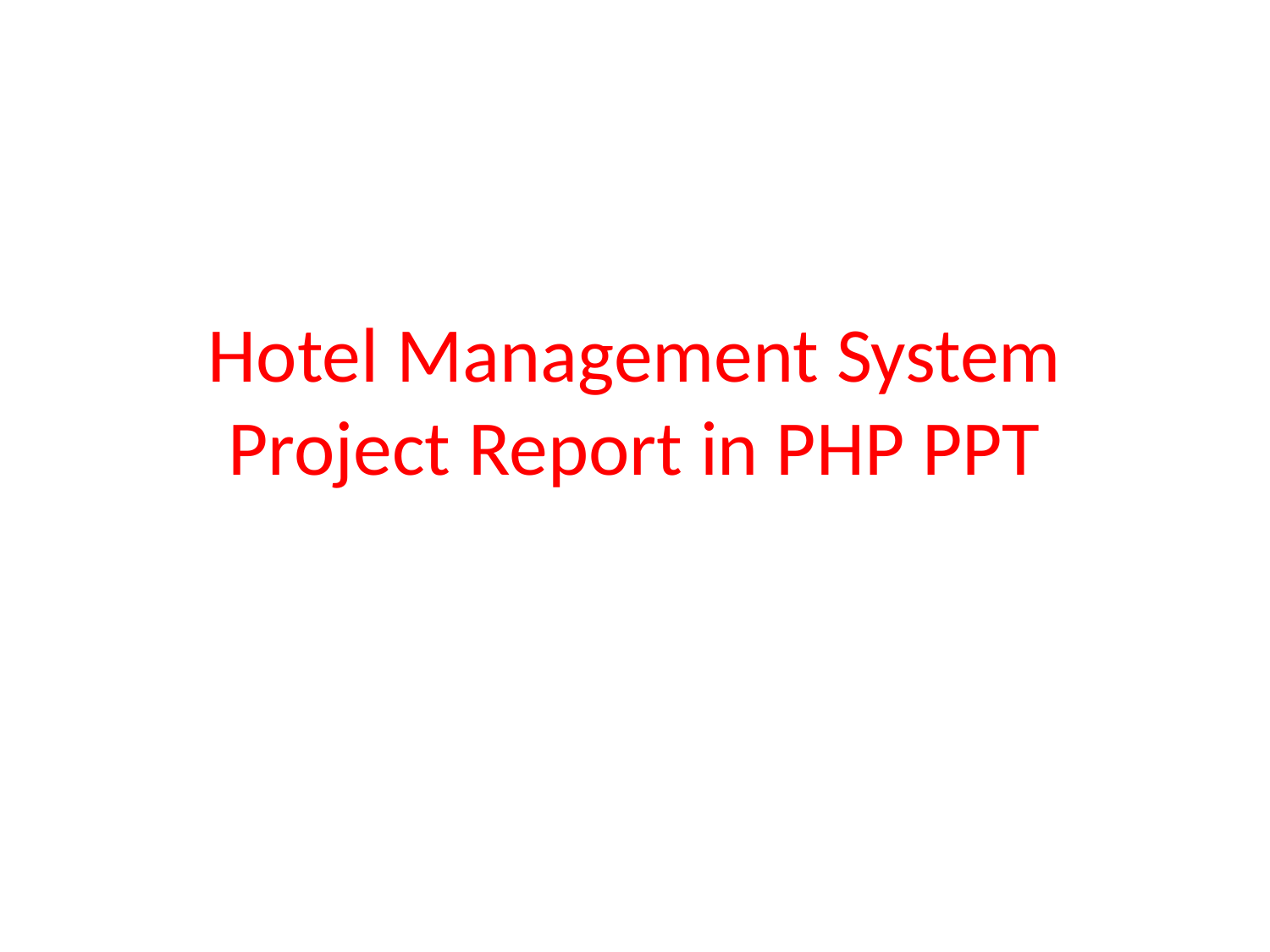

# Hotel Management System Project Report in PHP PPT